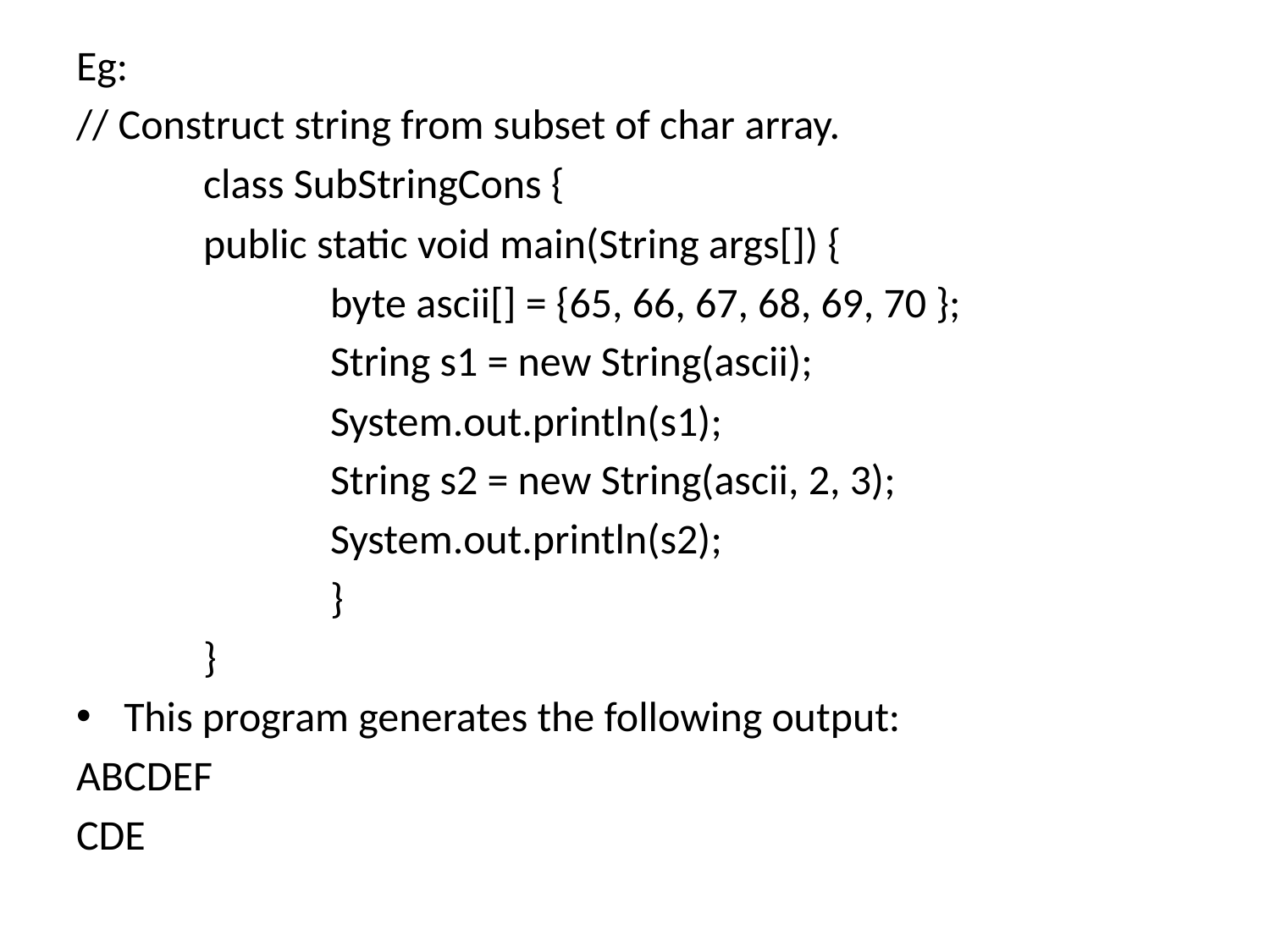

Eg:
// Construct string from subset of char array.
	class SubStringCons {
	public static void main(String args[]) {
		byte ascii[] = {65, 66, 67, 68, 69, 70 };
		String s1 = new String(ascii);
		System.out.println(s1);
		String s2 = new String(ascii, 2, 3);
		System.out.println(s2);
		}
	}
This program generates the following output:
ABCDEF
CDE